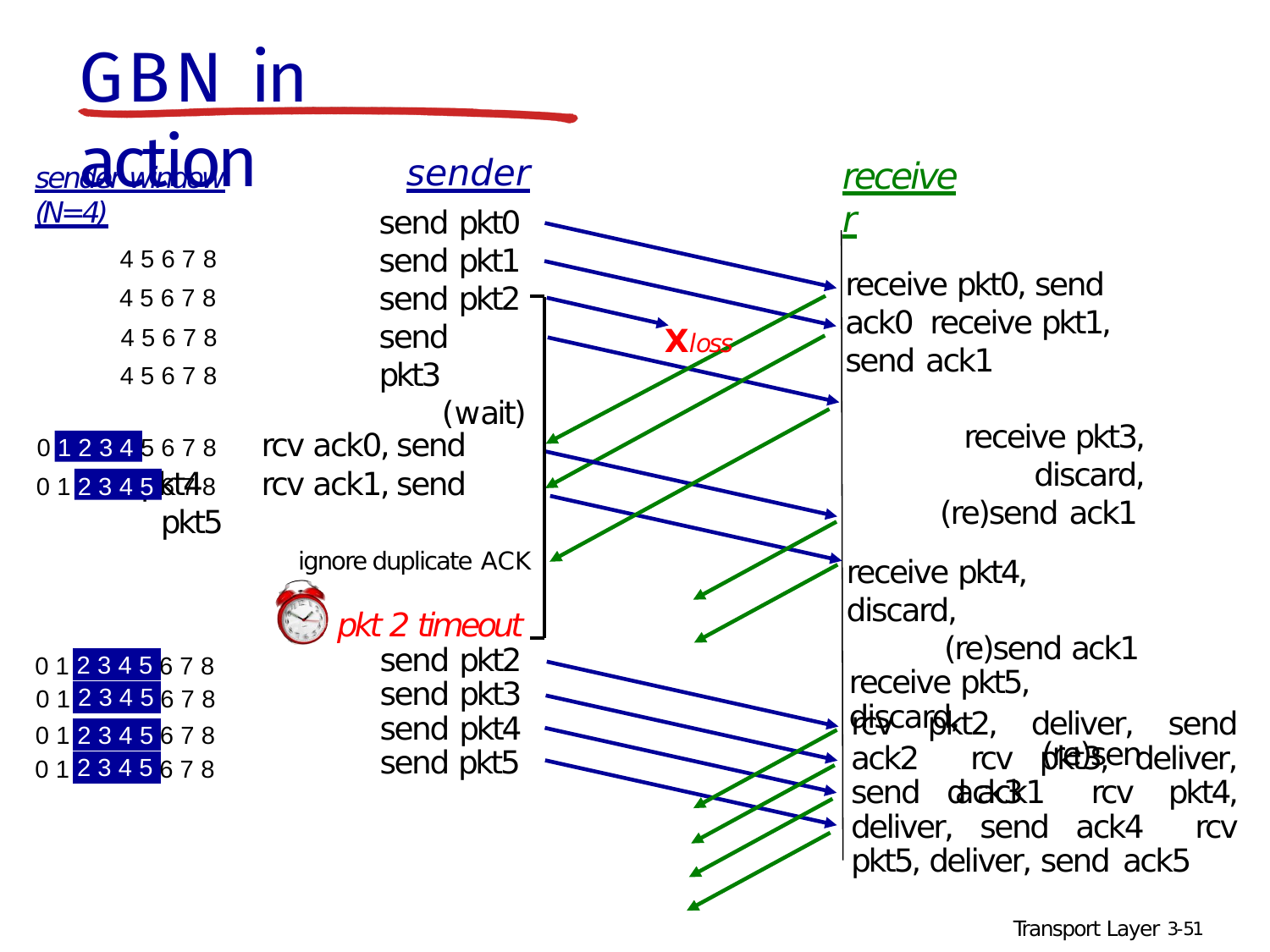

# GBN in action

sender
send pkt0  send pkt1  send pkt2  send  pkt3
(wait)
sender window (N=4)
0 1 2 3 4 5 6 7 8
0 1 2 3 4 5 6 7 8
0 1 2 3 4 5 6 7 8
0 1 2 3 4 5 6 7 8
receiver

receive pkt0, send ack0  receive pkt1, send ack1
receive pkt3, discard,
(re)send ack1
receive pkt4, discard,
(re)send ack1  receive pkt5, discard,
(re)send ack1

Xloss
5 6 7 8	rcv ack0, send pkt4
1 2 3 4
0
6 7 8	rcv ack1, send pkt5
0 1
2 3 4 5

ignore duplicate ACK

pkt 2 timeout  send pkt2  send pkt3  send pkt4  send pkt5

0 1
0 1
0 1
0 1
6 7 8
| 2 3 4 5 |
| --- |
| 2 3 4 5 |
| 2 3 4 5 |
| 2 3 4 5 |
6 7 8
rcv pkt2, deliver, send ack2  rcv pkt3, deliver, send ack3  rcv pkt4, deliver, send ack4  rcv pkt5, deliver, send ack5
6 7 8
6 7 8
Transport Layer 3-51